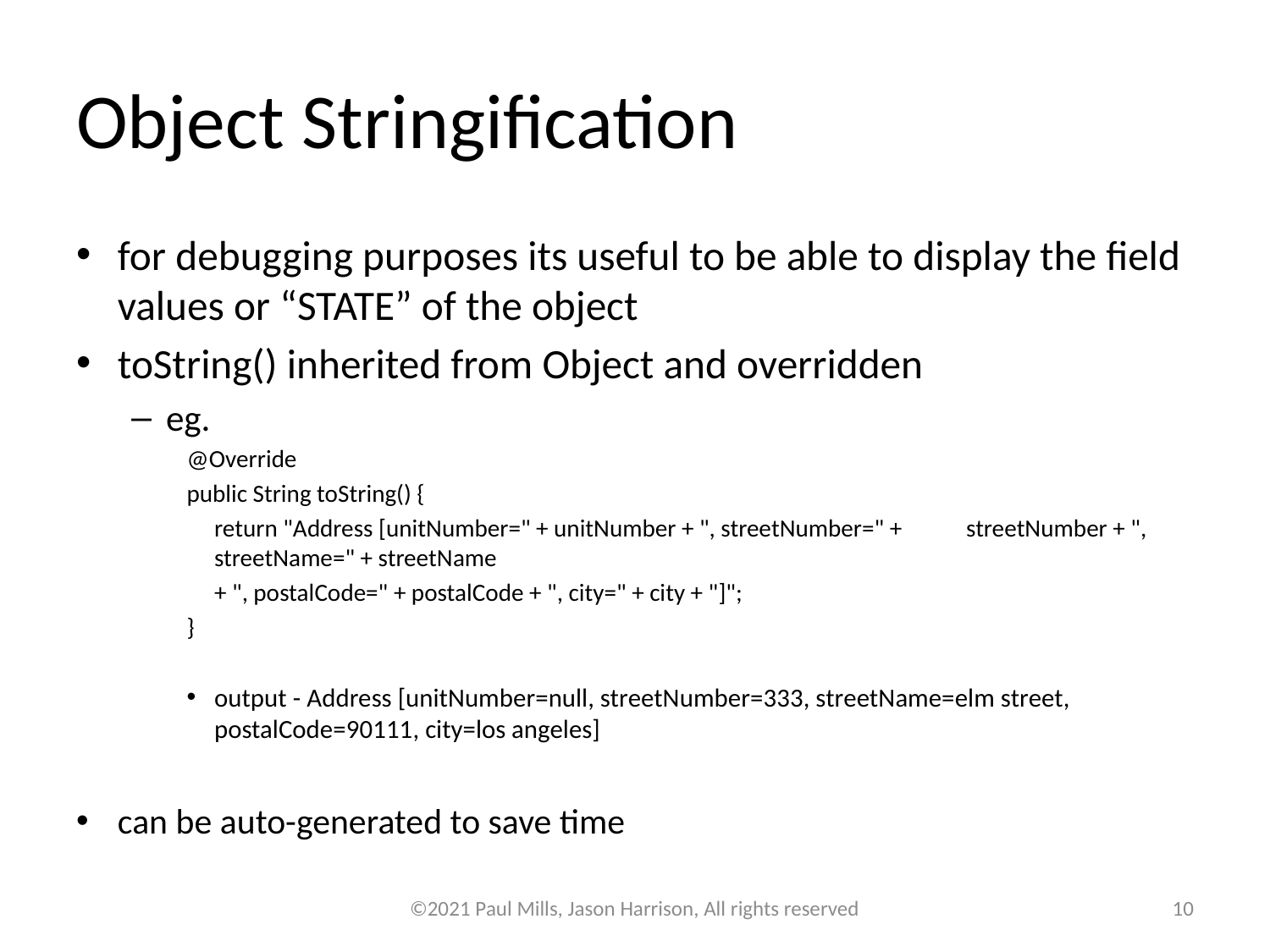

# Object Stringification
for debugging purposes its useful to be able to display the field values or “STATE” of the object
toString() inherited from Object and overridden
eg.
@Override
public String toString() {
	return "Address [unitNumber=" + unitNumber + ", streetNumber=" + 	streetNumber + ", streetName=" + streetName
		+ ", postalCode=" + postalCode + ", city=" + city + "]";
}

output - Address [unitNumber=null, streetNumber=333, streetName=elm street, postalCode=90111, city=los angeles]

can be auto-generated to save time
©2021 Paul Mills, Jason Harrison, All rights reserved
10